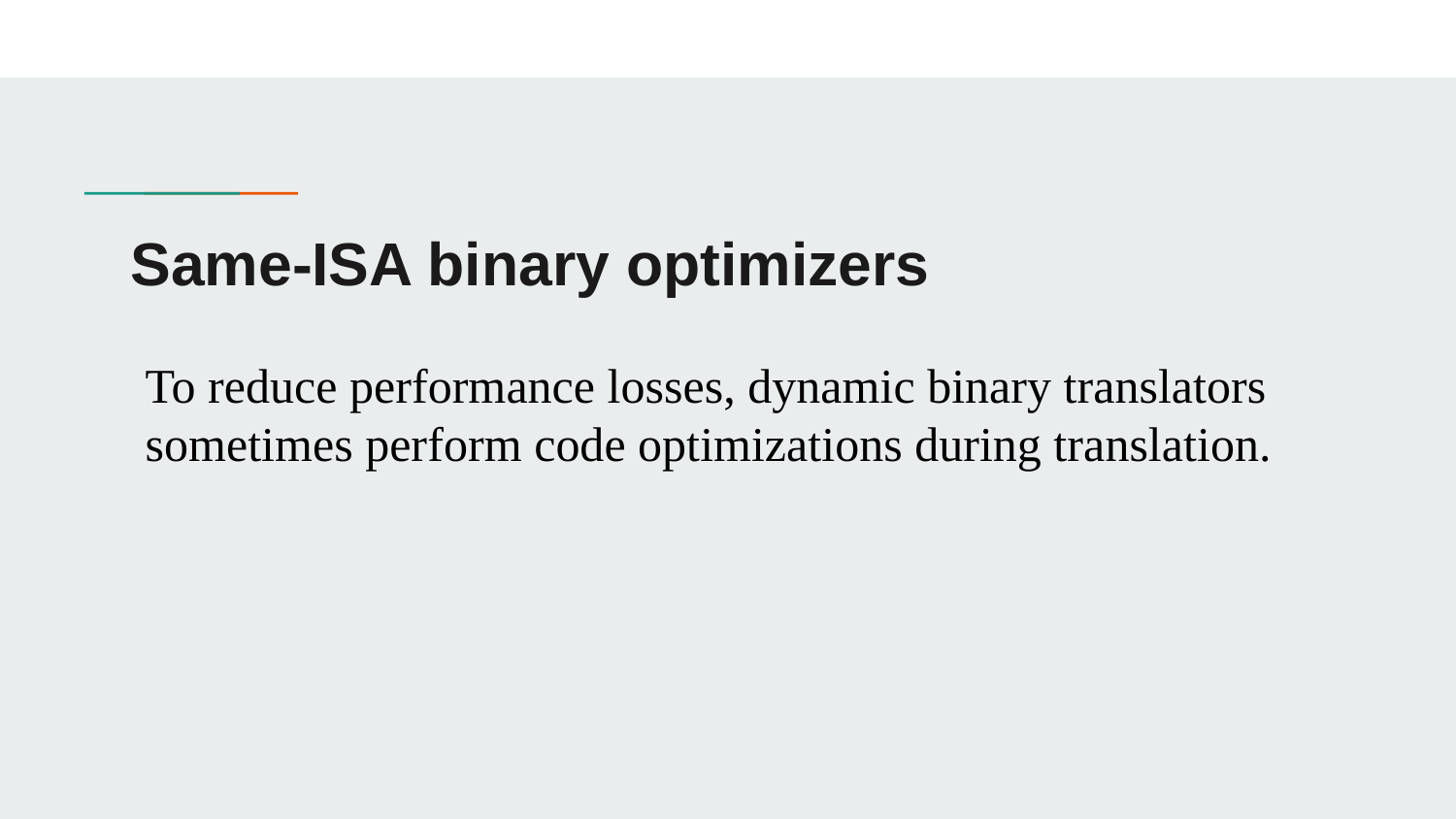

# Same-ISA binary optimizers
To reduce performance losses, dynamic binary translators sometimes perform code optimizations during translation.